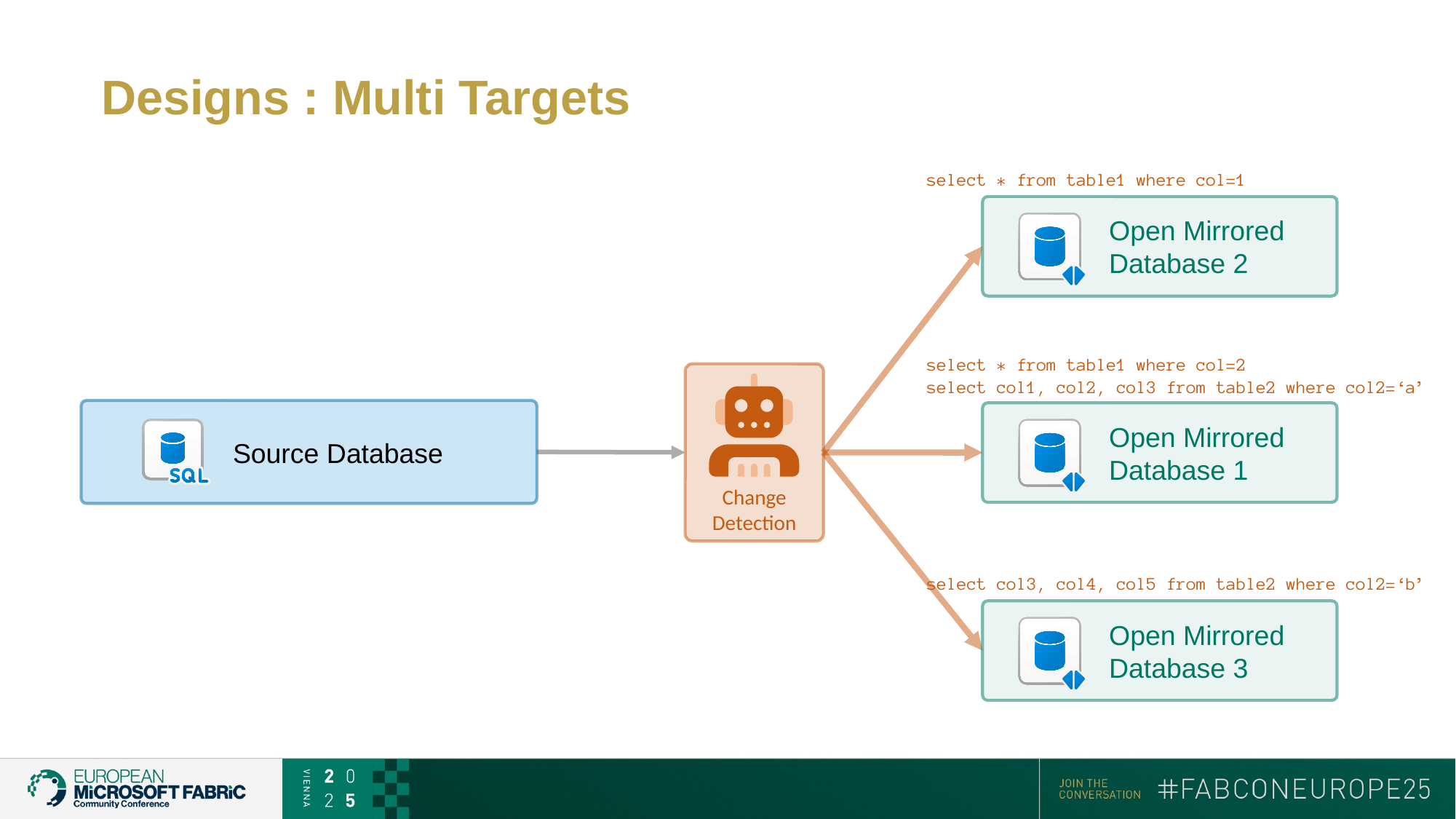

# Designs : Multi Targets
select * from table1 where col=1

Open Mirrored
Database 2

select * from table1 where col=2
Change
Detection

select col1, col2, col3 from table2 where col2=‘a’

Source Database

Open Mirrored
Database 1

select col3, col4, col5 from table2 where col2=‘b’

Open Mirrored
Database 3